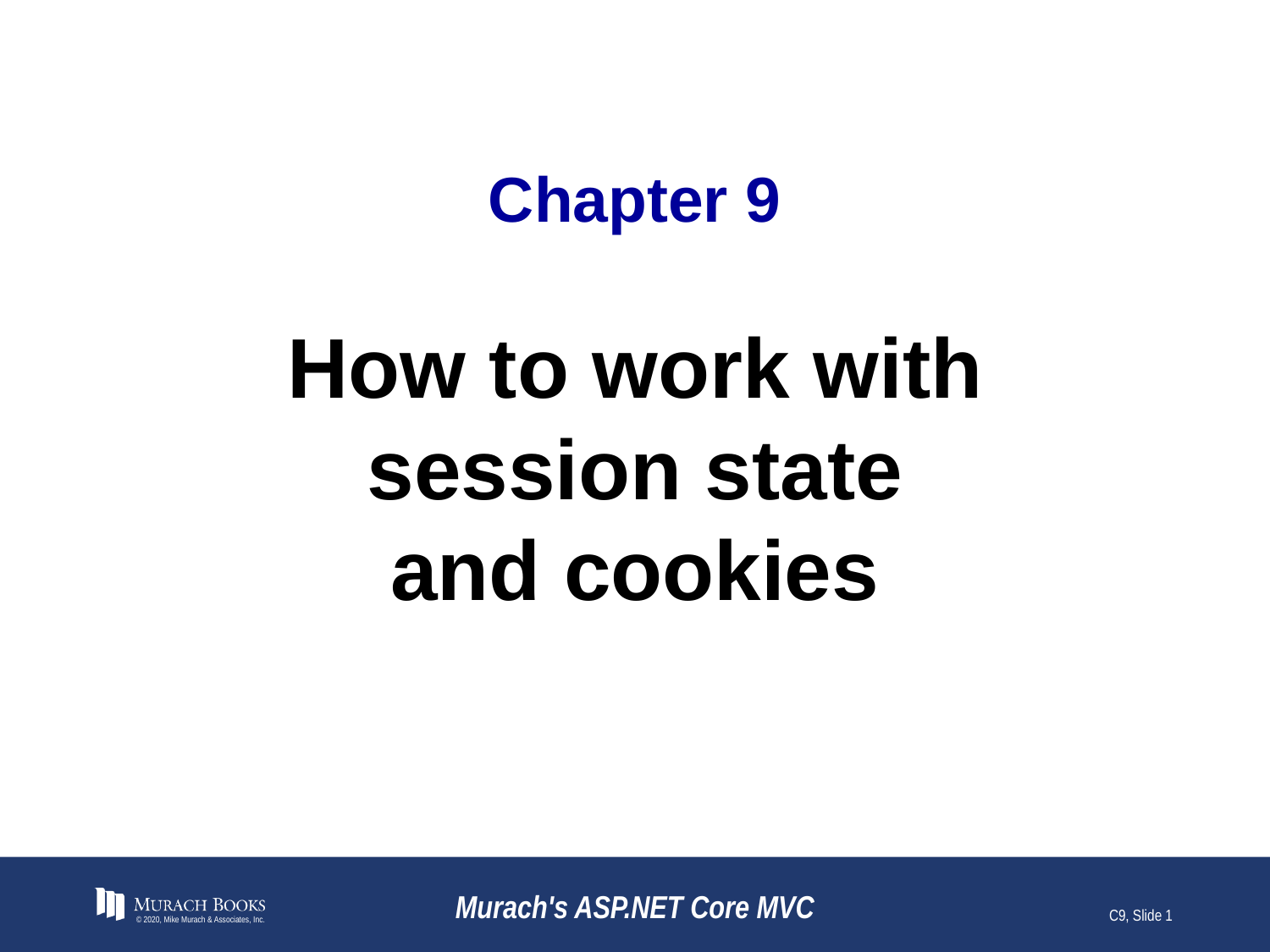

# Chapter 9
How to work with session state
and cookies

© 2020, Mike Murach & Associates, Inc.
Murach's ASP.NET Core MVC

C9, Slide 1